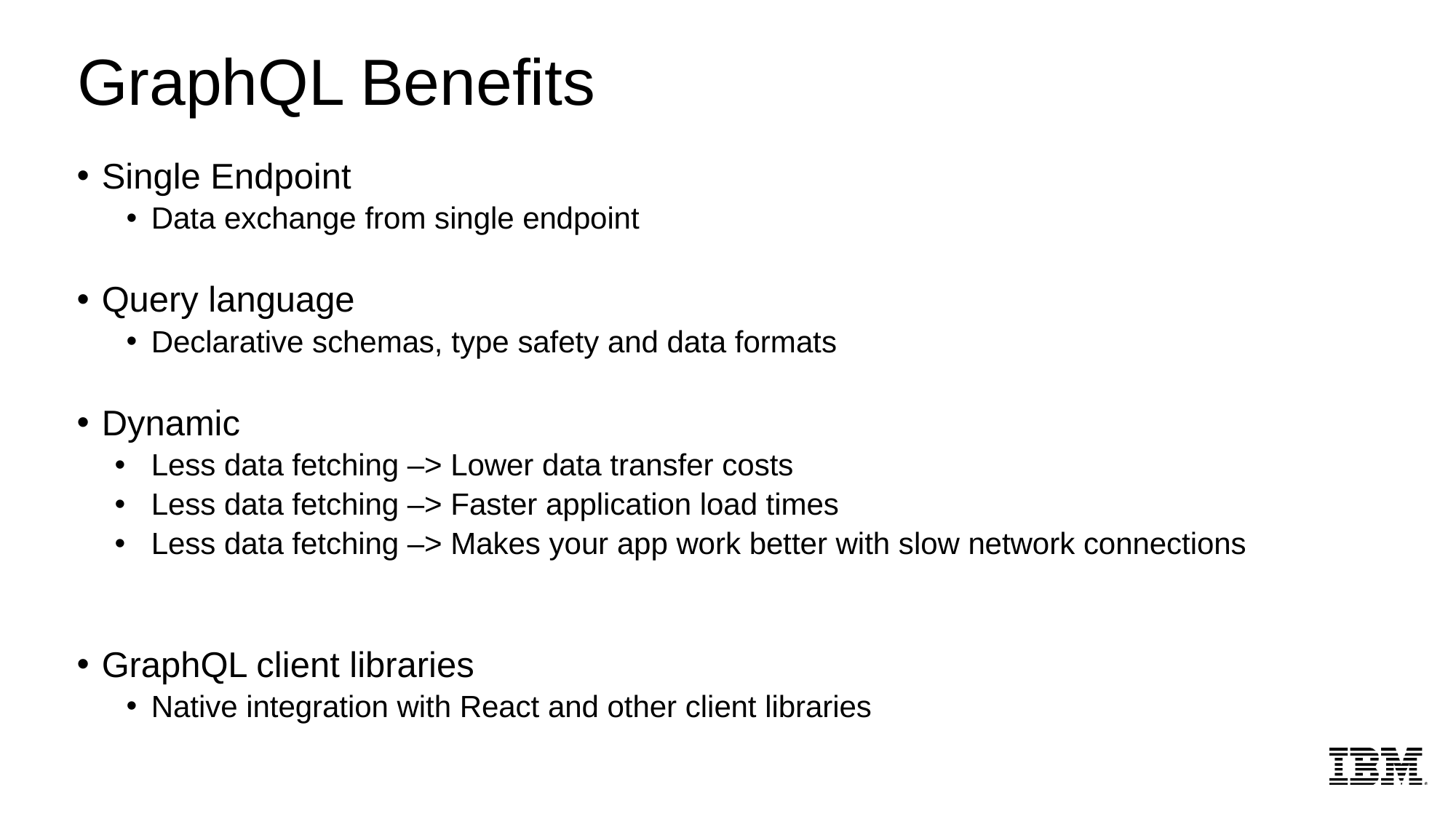

# GraphQL Benefits
Single Endpoint
Data exchange from single endpoint
Query language
Declarative schemas, type safety and data formats
Dynamic
Less data fetching –> Lower data transfer costs
Less data fetching –> Faster application load times
Less data fetching –> Makes your app work better with slow network connections

GraphQL client libraries
Native integration with React and other client libraries